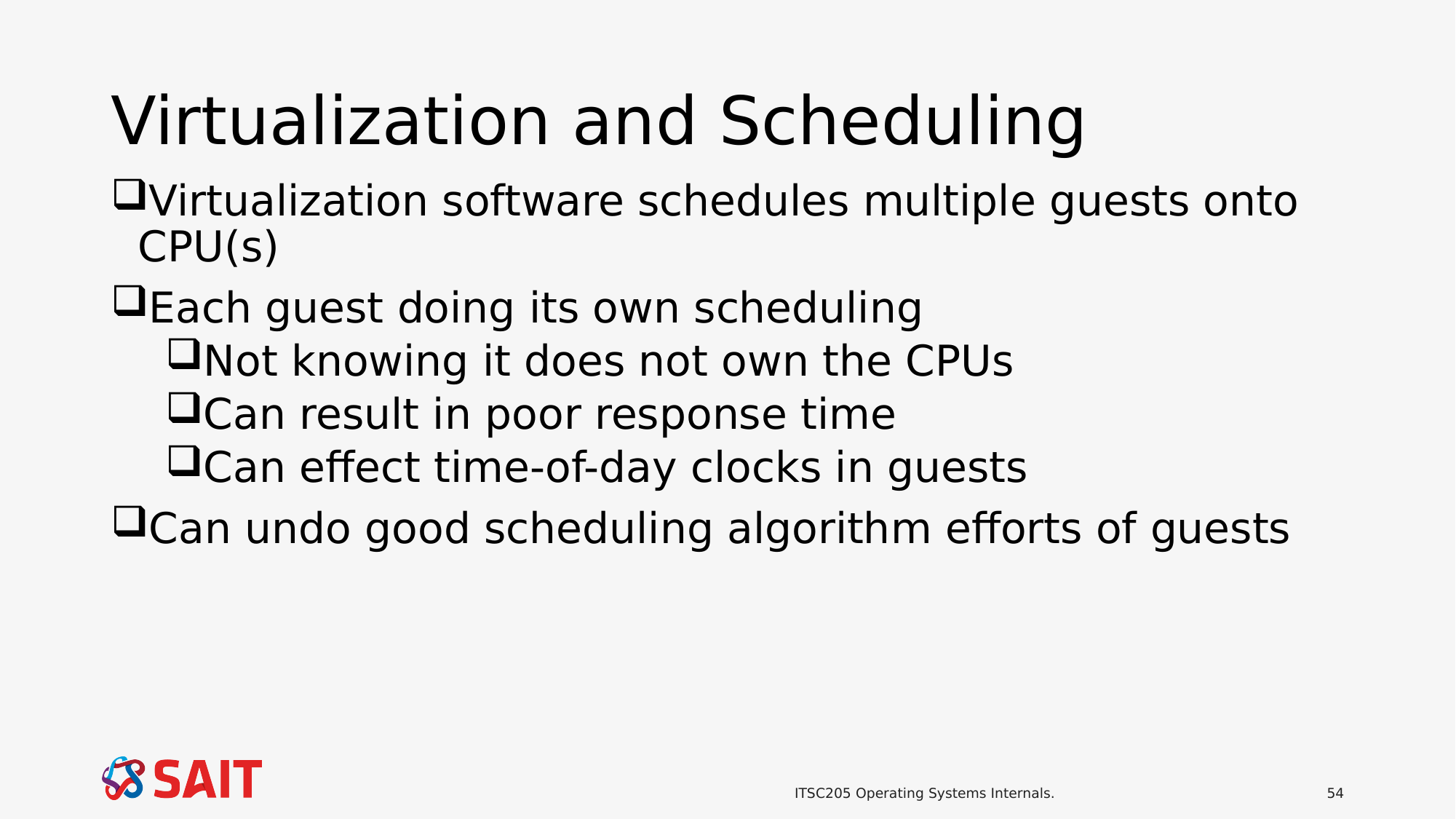

# Virtualization and Scheduling
Virtualization software schedules multiple guests onto CPU(s)
Each guest doing its own scheduling
Not knowing it does not own the CPUs
Can result in poor response time
Can effect time-of-day clocks in guests
Can undo good scheduling algorithm efforts of guests
ITSC205 Operating Systems Internals.
54